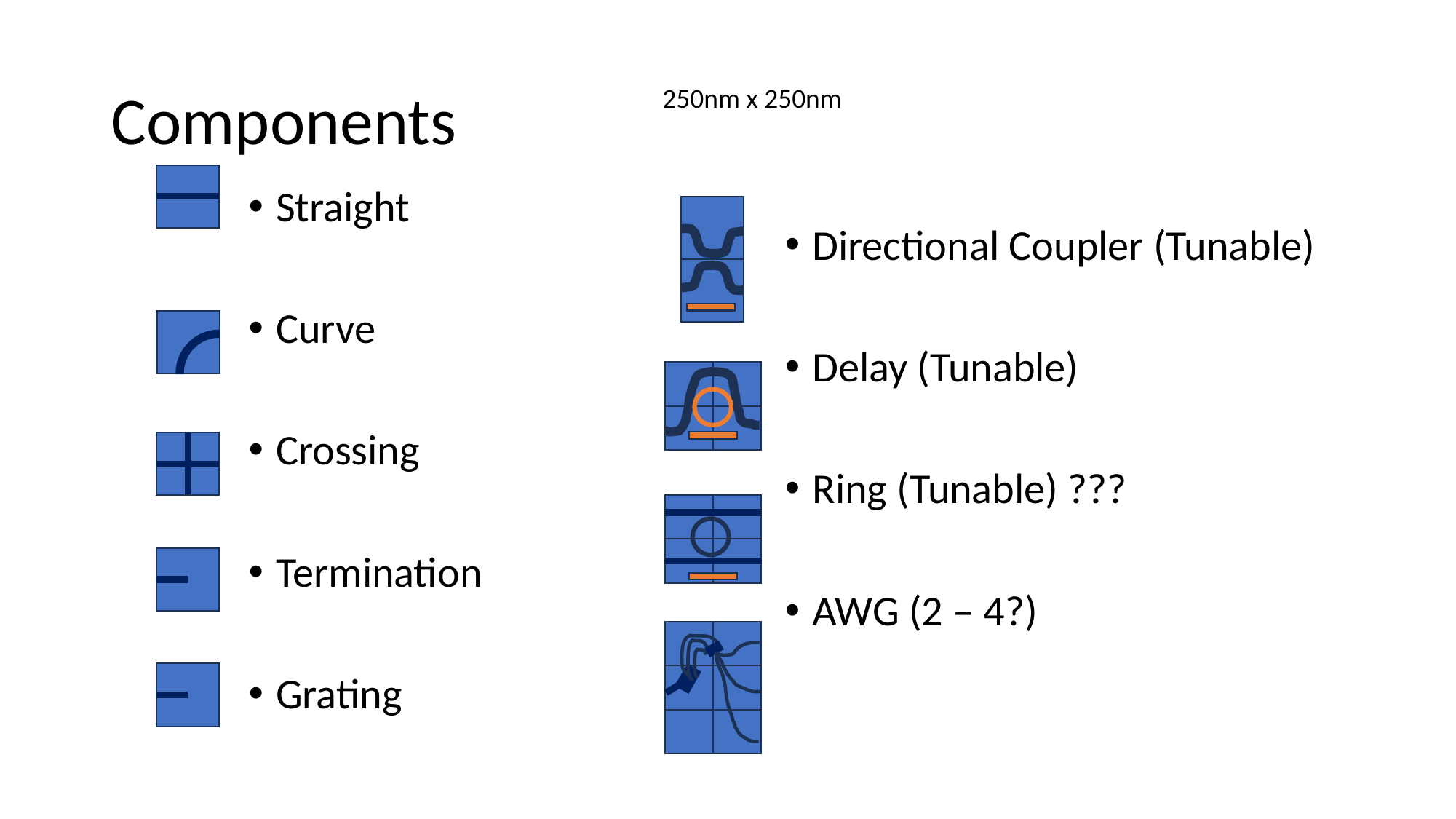

# Components
250nm x 250nm

Straight

Curve

Crossing

Termination

Grating

Directional Coupler (Tunable)

Delay (Tunable)

Ring (Tunable) ???

AWG (2 – 4?)